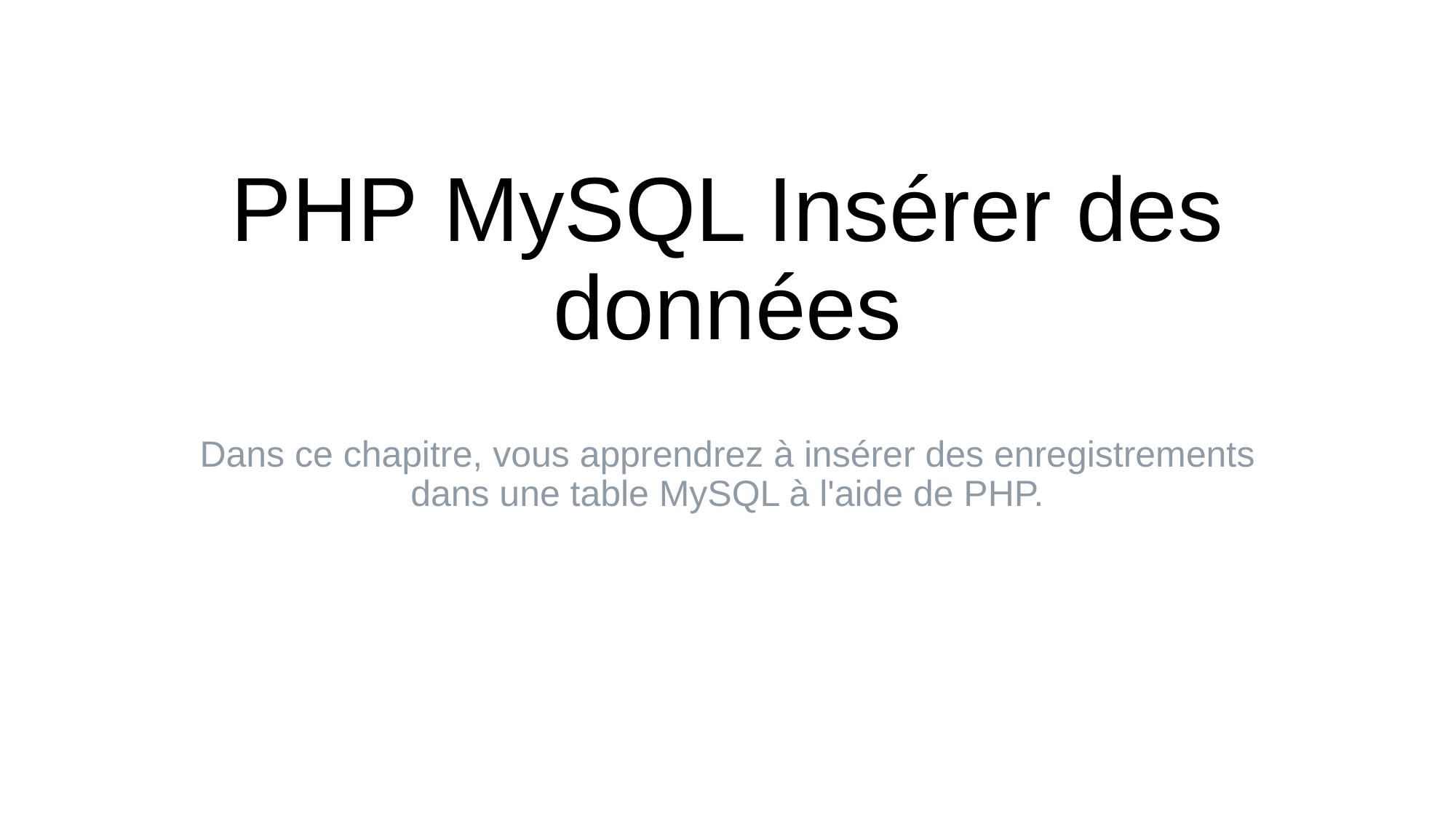

# PHP MySQL Insérer des données
Dans ce chapitre, vous apprendrez à insérer des enregistrements dans une table MySQL à l'aide de PHP.